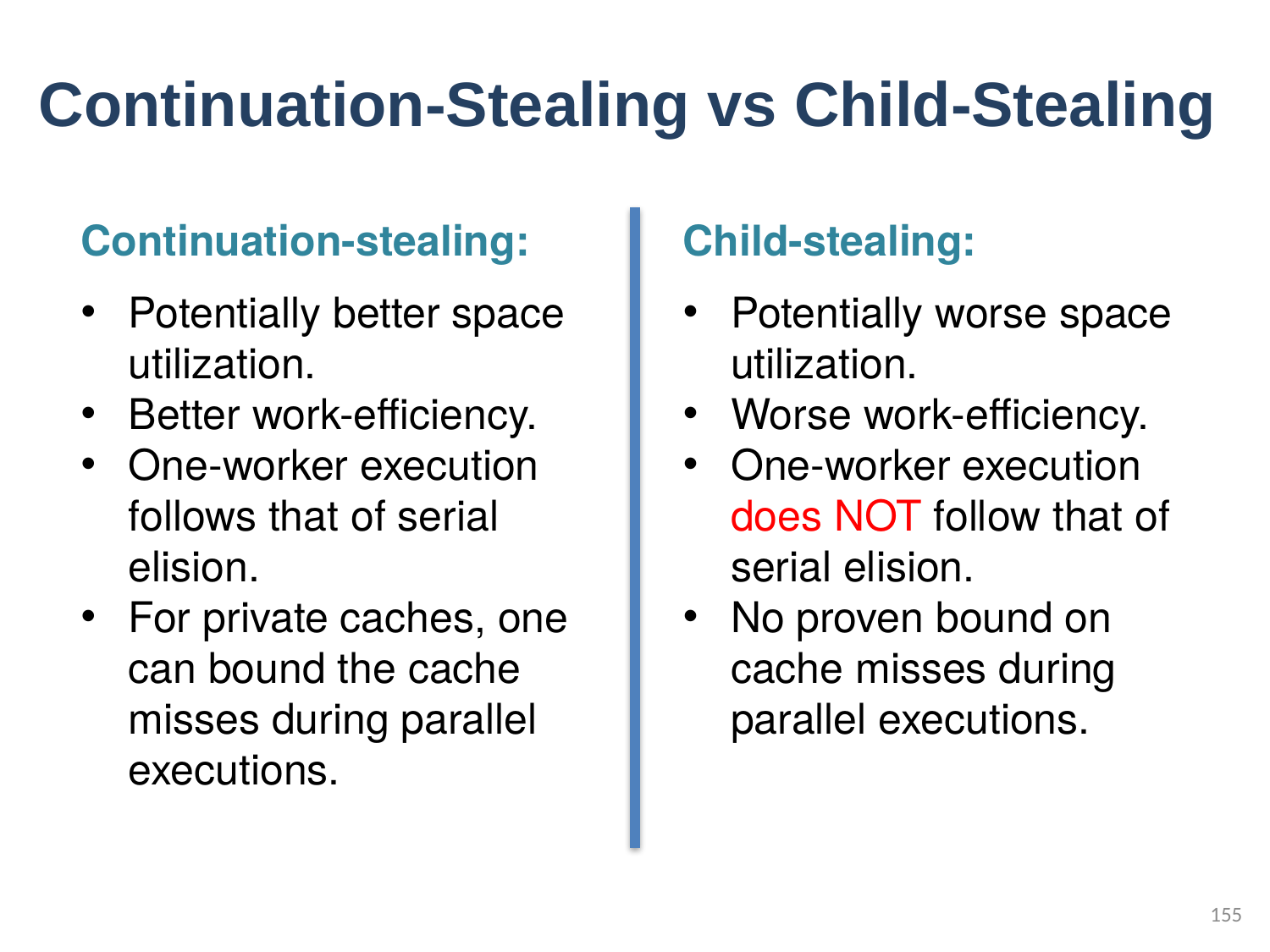

# Continuation-Stealing vs Child-Stealing
Continuation-stealing:
Potentially better space utilization.
Better work-efficiency.
One-worker execution follows that of serial elision.
For private caches, one can bound the cache misses during parallel executions.
Child-stealing:
Potentially worse space utilization.
Worse work-efficiency.
One-worker execution does NOT follow that of serial elision.
No proven bound on cache misses during parallel executions.
155